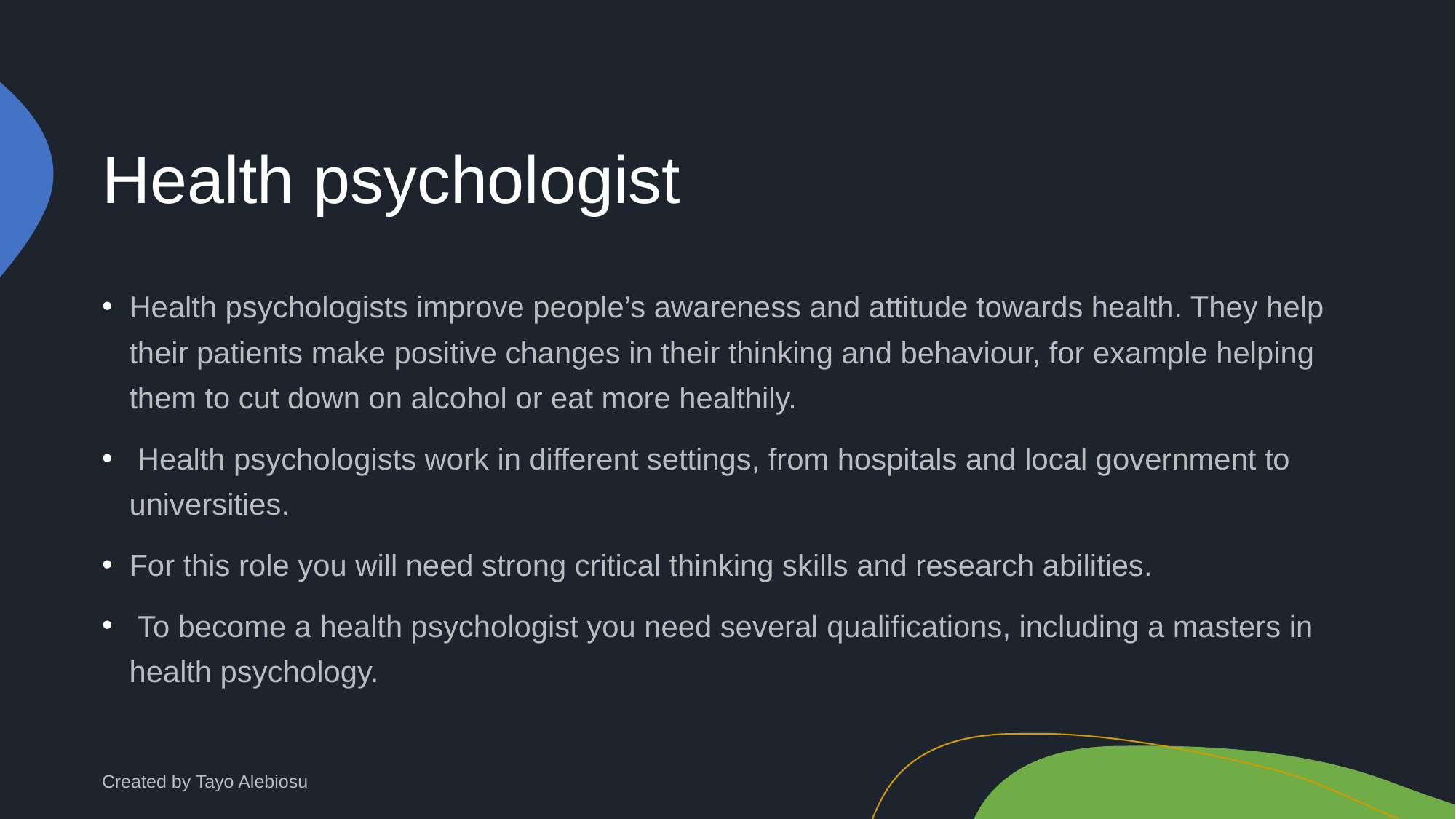

# Health psychologist
Health psychologists improve people’s awareness and attitude towards health. They help their patients make positive changes in their thinking and behaviour, for example helping them to cut down on alcohol or eat more healthily.
 Health psychologists work in different settings, from hospitals and local government to universities.
For this role you will need strong critical thinking skills and research abilities.
 To become a health psychologist you need several qualifications, including a masters in health psychology.
Created by Tayo Alebiosu